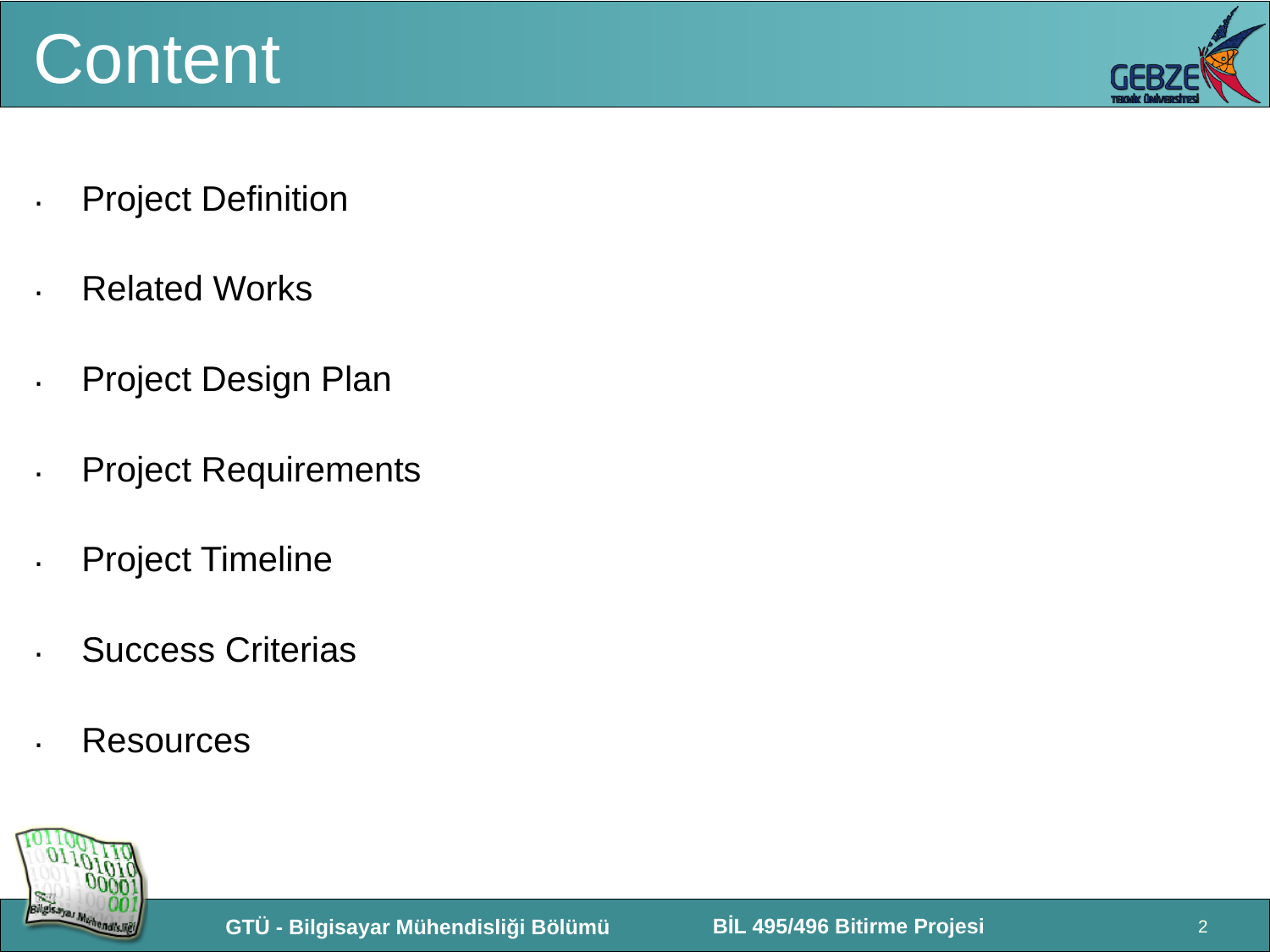

Content
Project Definition

Related Works

Project Design Plan

Project Requirements

Project Timeline

Success Criterias

Resources
2